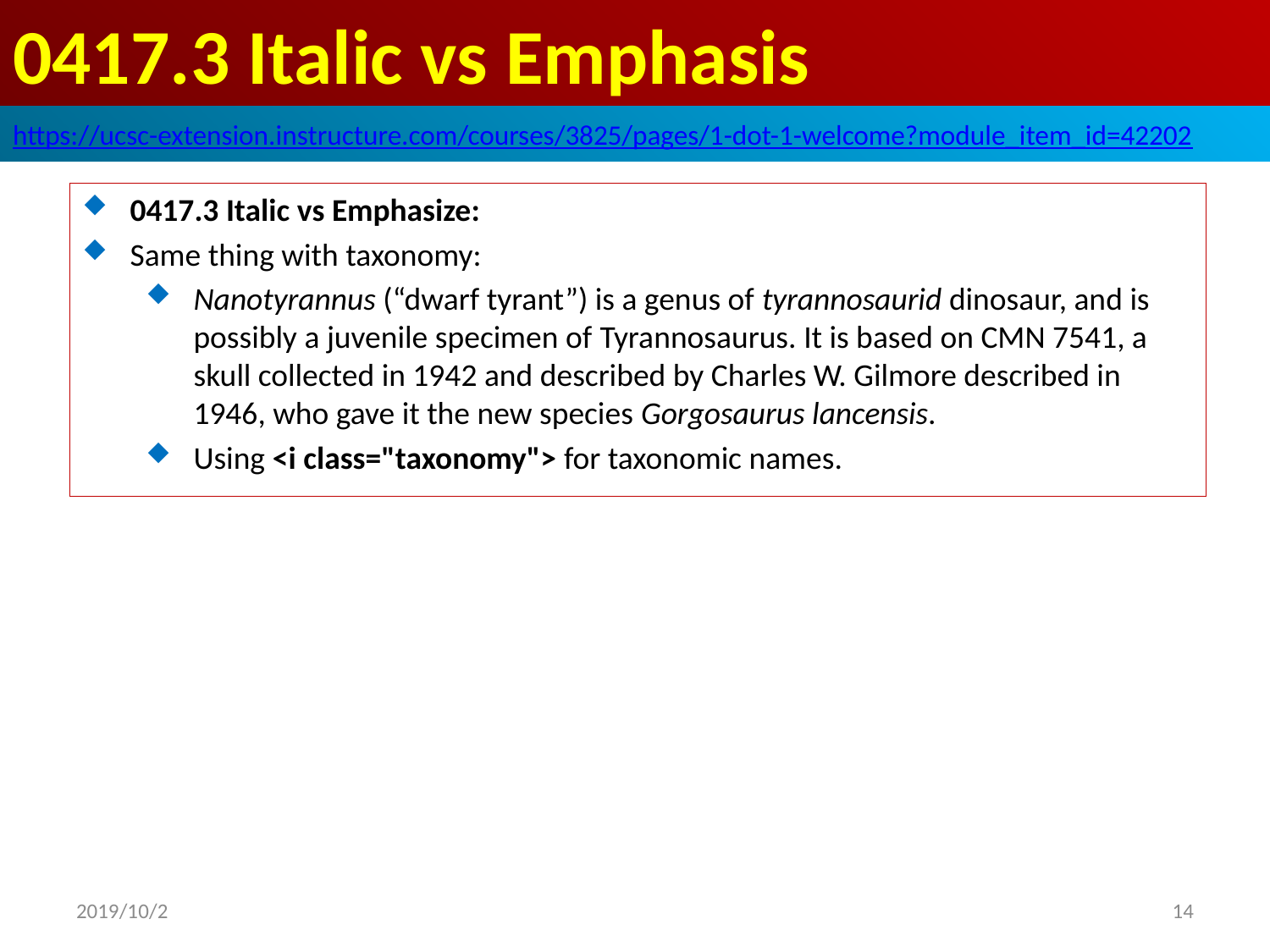

# 0417.3 Italic vs Emphasis
https://ucsc-extension.instructure.com/courses/3825/pages/1-dot-1-welcome?module_item_id=42202
0417.3 Italic vs Emphasize:
Same thing with taxonomy:
Nanotyrannus (“dwarf tyrant”) is a genus of tyrannosaurid dinosaur, and is possibly a juvenile specimen of Tyrannosaurus. It is based on CMN 7541, a skull collected in 1942 and described by Charles W. Gilmore described in 1946, who gave it the new species Gorgosaurus lancensis.
Using <i class="taxonomy"> for taxonomic names.

2019/10/2
14